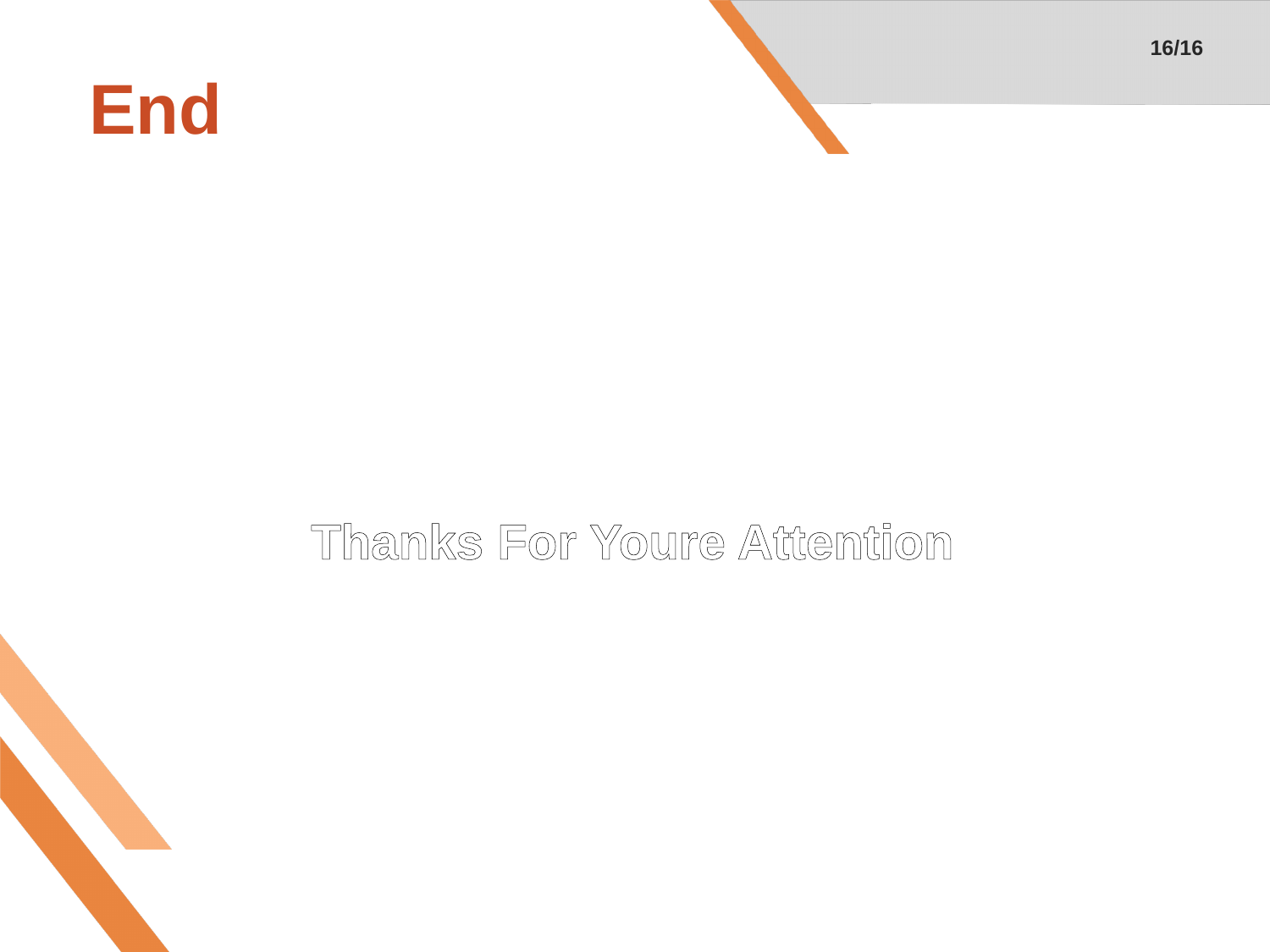

16/16
# End
Thanks For Youre Attention